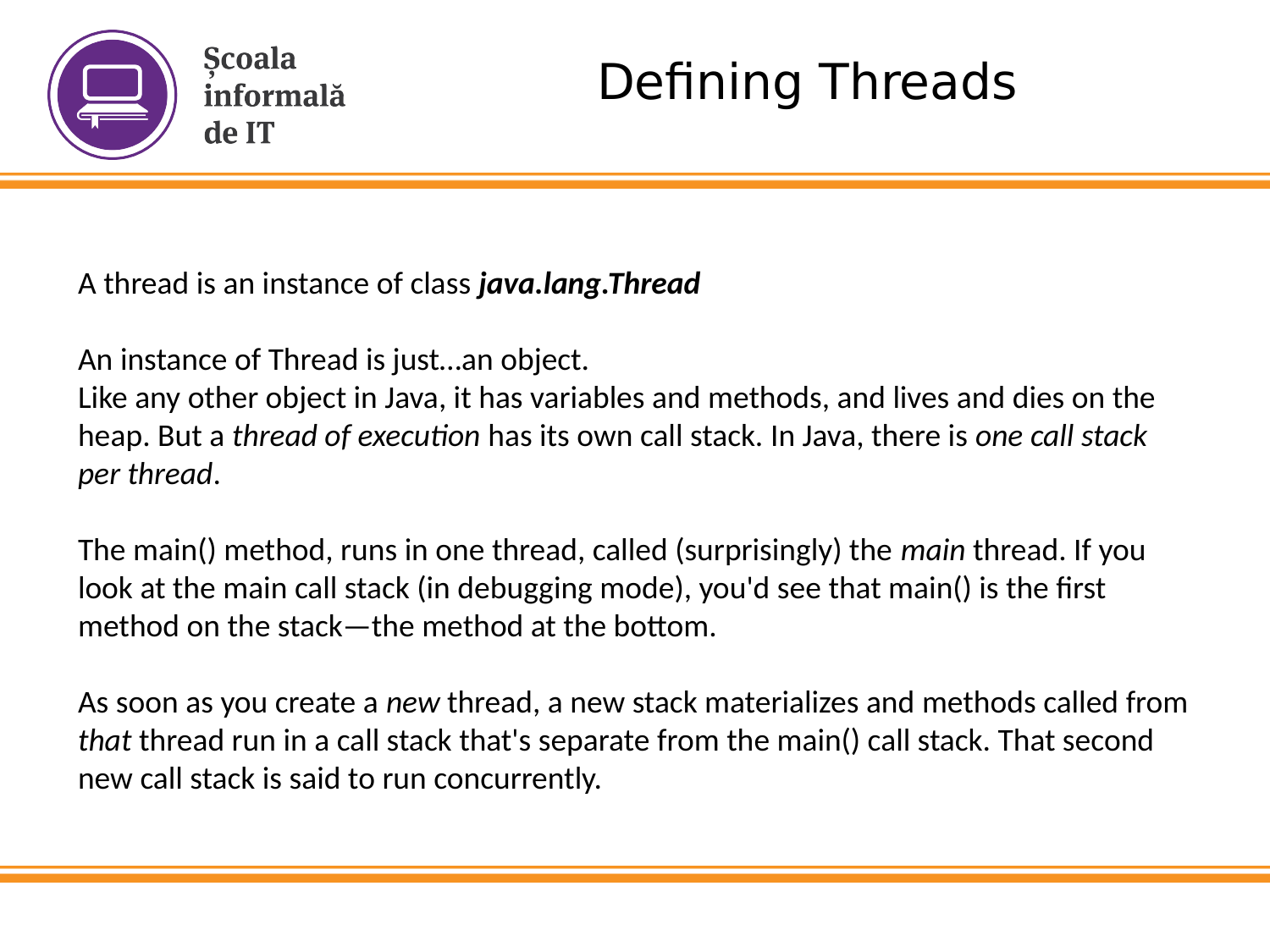

Defining Threads
A thread is an instance of class java.lang.Thread

An instance of Thread is just…an object.
Like any other object in Java, it has variables and methods, and lives and dies on the heap. But a thread of execution has its own call stack. In Java, there is one call stack per thread.

The main() method, runs in one thread, called (surprisingly) the main thread. If you look at the main call stack (in debugging mode), you'd see that main() is the first method on the stack—the method at the bottom.

As soon as you create a new thread, a new stack materializes and methods called from that thread run in a call stack that's separate from the main() call stack. That second new call stack is said to run concurrently.